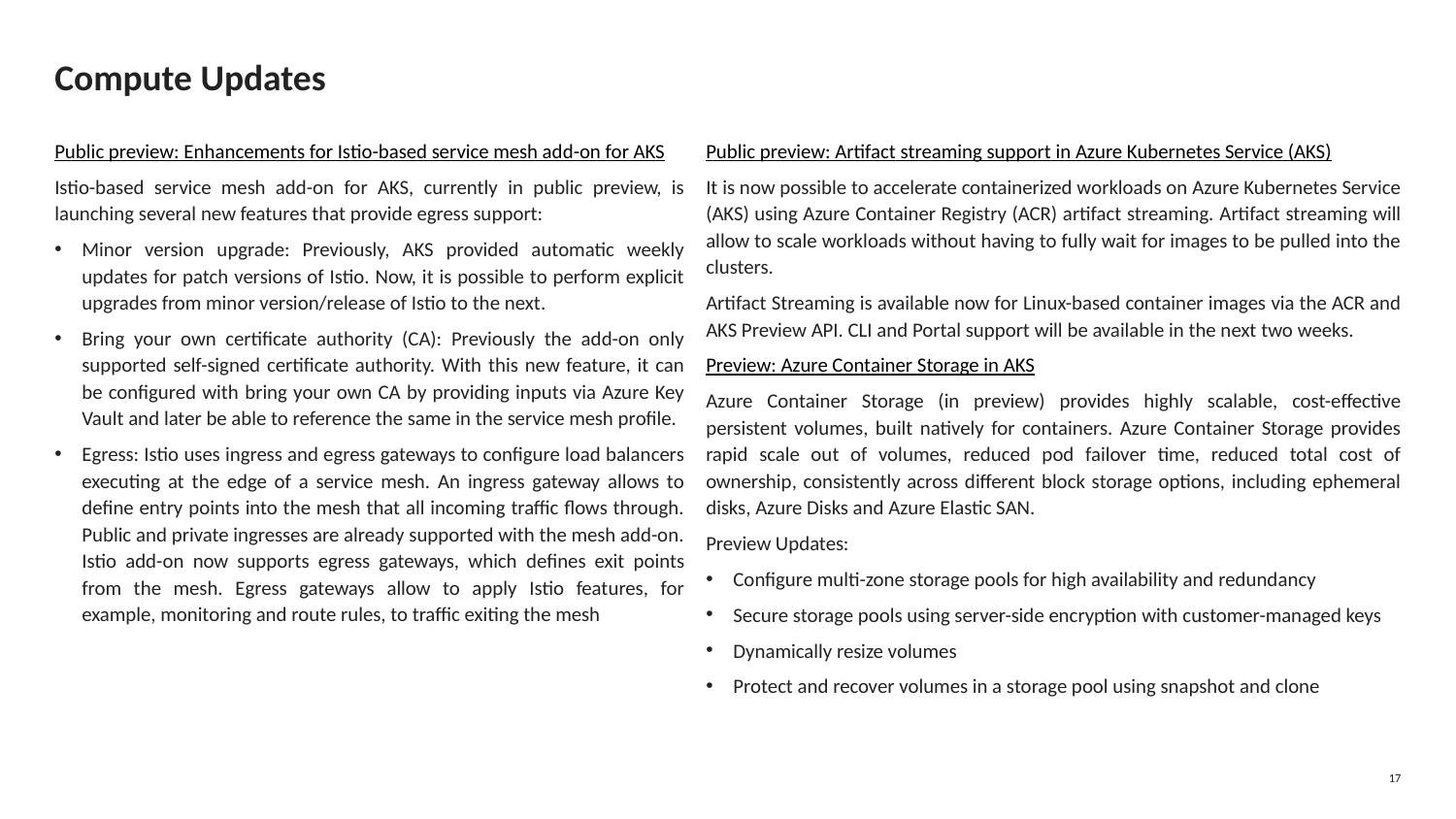

# Compute Updates
Public preview: Enhancements for Istio-based service mesh add-on for AKS
Istio-based service mesh add-on for AKS, currently in public preview, is launching several new features that provide egress support:
Minor version upgrade: Previously, AKS provided automatic weekly updates for patch versions of Istio. Now, it is possible to perform explicit upgrades from minor version/release of Istio to the next.
Bring your own certificate authority (CA): Previously the add-on only supported self-signed certificate authority. With this new feature, it can be configured with bring your own CA by providing inputs via Azure Key Vault and later be able to reference the same in the service mesh profile.
Egress: Istio uses ingress and egress gateways to configure load balancers executing at the edge of a service mesh. An ingress gateway allows to define entry points into the mesh that all incoming traffic flows through. Public and private ingresses are already supported with the mesh add-on. Istio add-on now supports egress gateways, which defines exit points from the mesh. Egress gateways allow to apply Istio features, for example, monitoring and route rules, to traffic exiting the mesh
Public preview: Artifact streaming support in Azure Kubernetes Service (AKS)
It is now possible to accelerate containerized workloads on Azure Kubernetes Service (AKS) using Azure Container Registry (ACR) artifact streaming. Artifact streaming will allow to scale workloads without having to fully wait for images to be pulled into the clusters.
Artifact Streaming is available now for Linux-based container images via the ACR and AKS Preview API. CLI and Portal support will be available in the next two weeks.
Preview: Azure Container Storage in AKS
Azure Container Storage (in preview) provides highly scalable, cost-effective persistent volumes, built natively for containers. Azure Container Storage provides rapid scale out of volumes, reduced pod failover time, reduced total cost of ownership, consistently across different block storage options, including ephemeral disks, Azure Disks and Azure Elastic SAN.
Preview Updates:
Configure multi-zone storage pools for high availability and redundancy
Secure storage pools using server-side encryption with customer-managed keys
Dynamically resize volumes
Protect and recover volumes in a storage pool using snapshot and clone